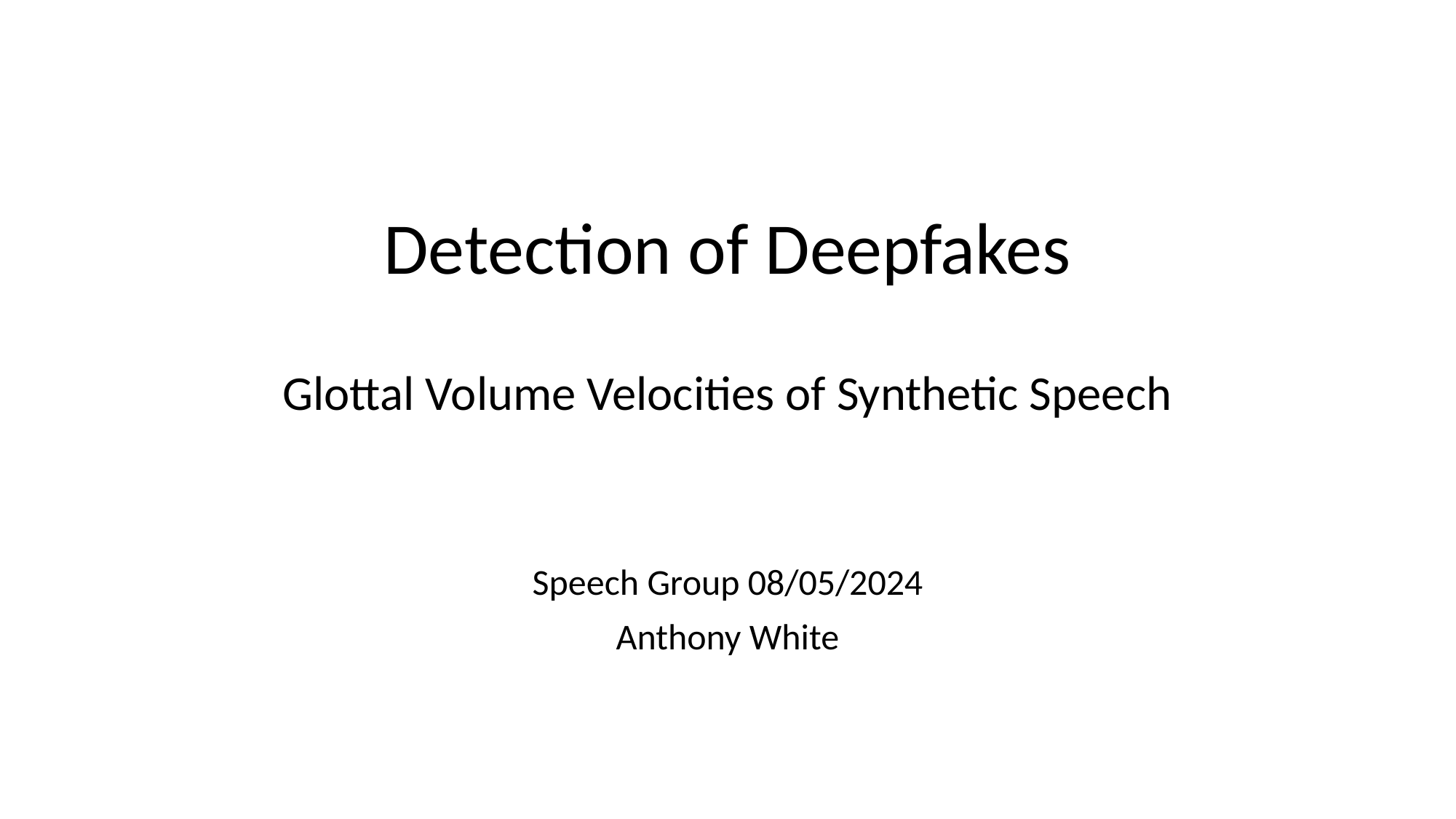

# Detection of Deepfakes Glottal Volume Velocities of Synthetic Speech
Speech Group 08/05/2024
Anthony White